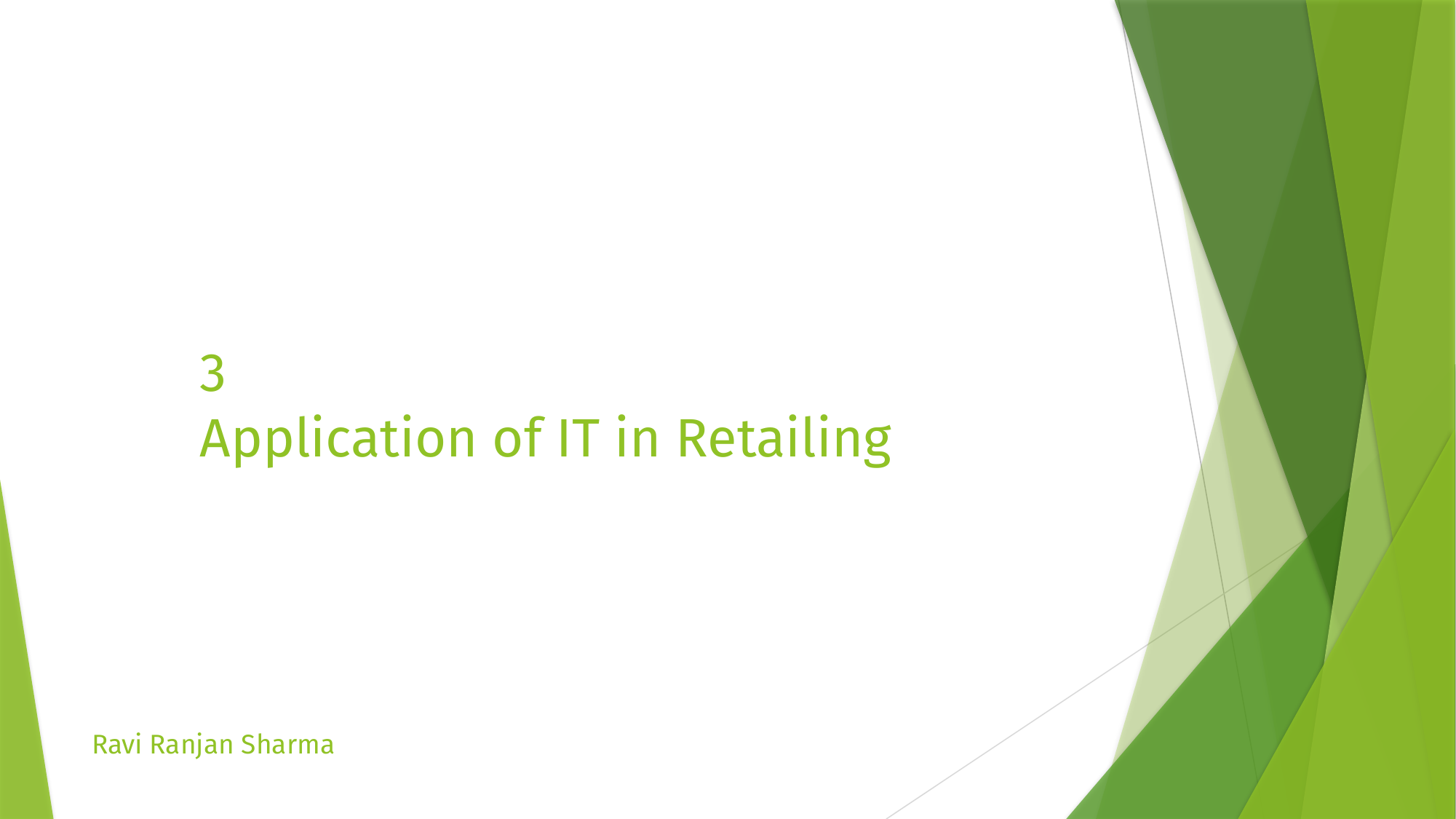

# 3 Application of IT in Retailing Ravi Ranjan Sharma